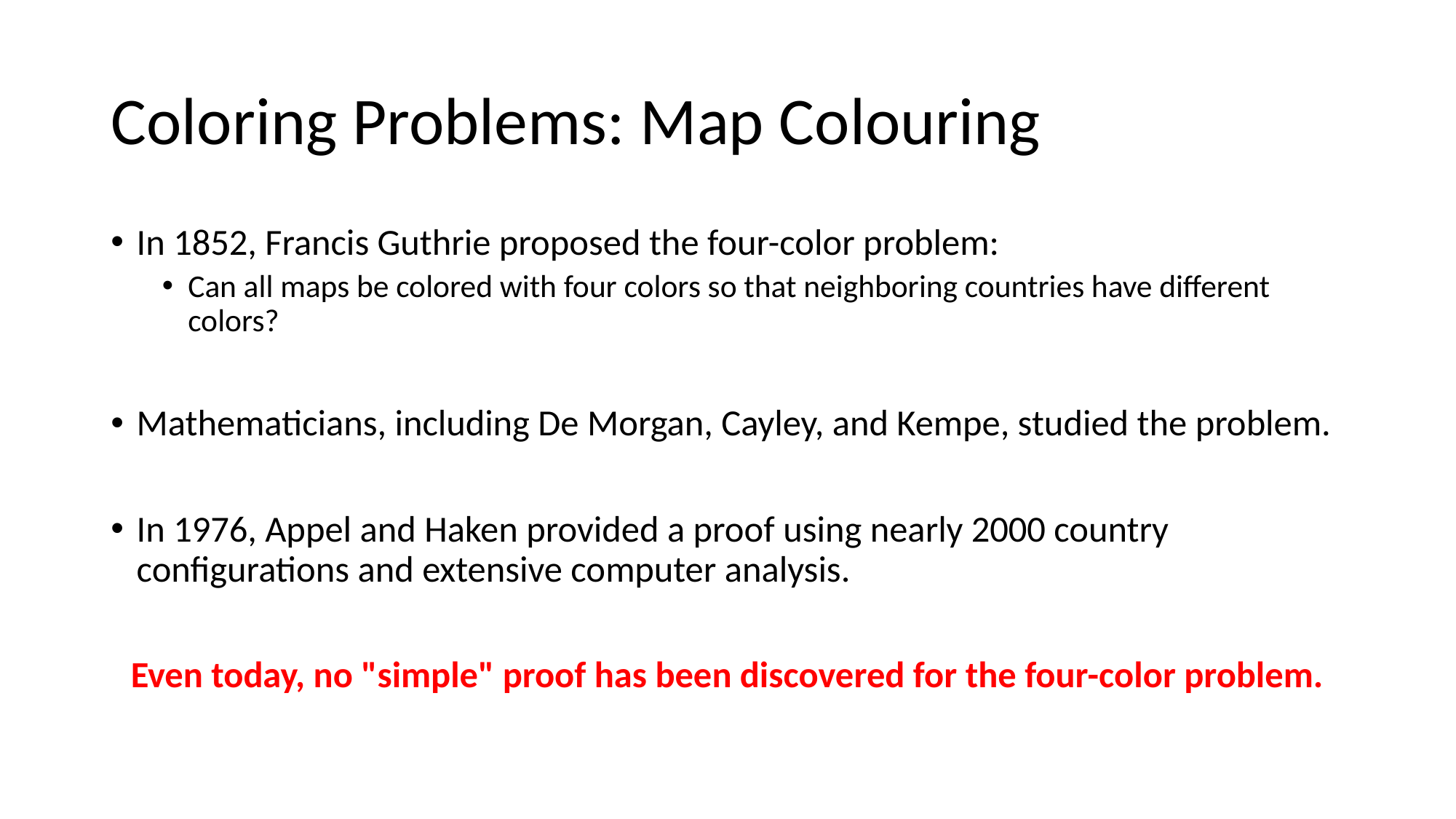

# Coloring Problems: Map Colouring
In 1852, Francis Guthrie proposed the four-color problem:
Can all maps be colored with four colors so that neighboring countries have different colors?

Mathematicians, including De Morgan, Cayley, and Kempe, studied the problem.

In 1976, Appel and Haken provided a proof using nearly 2000 country configurations and extensive computer analysis.

Even today, no "simple" proof has been discovered for the four-color problem.